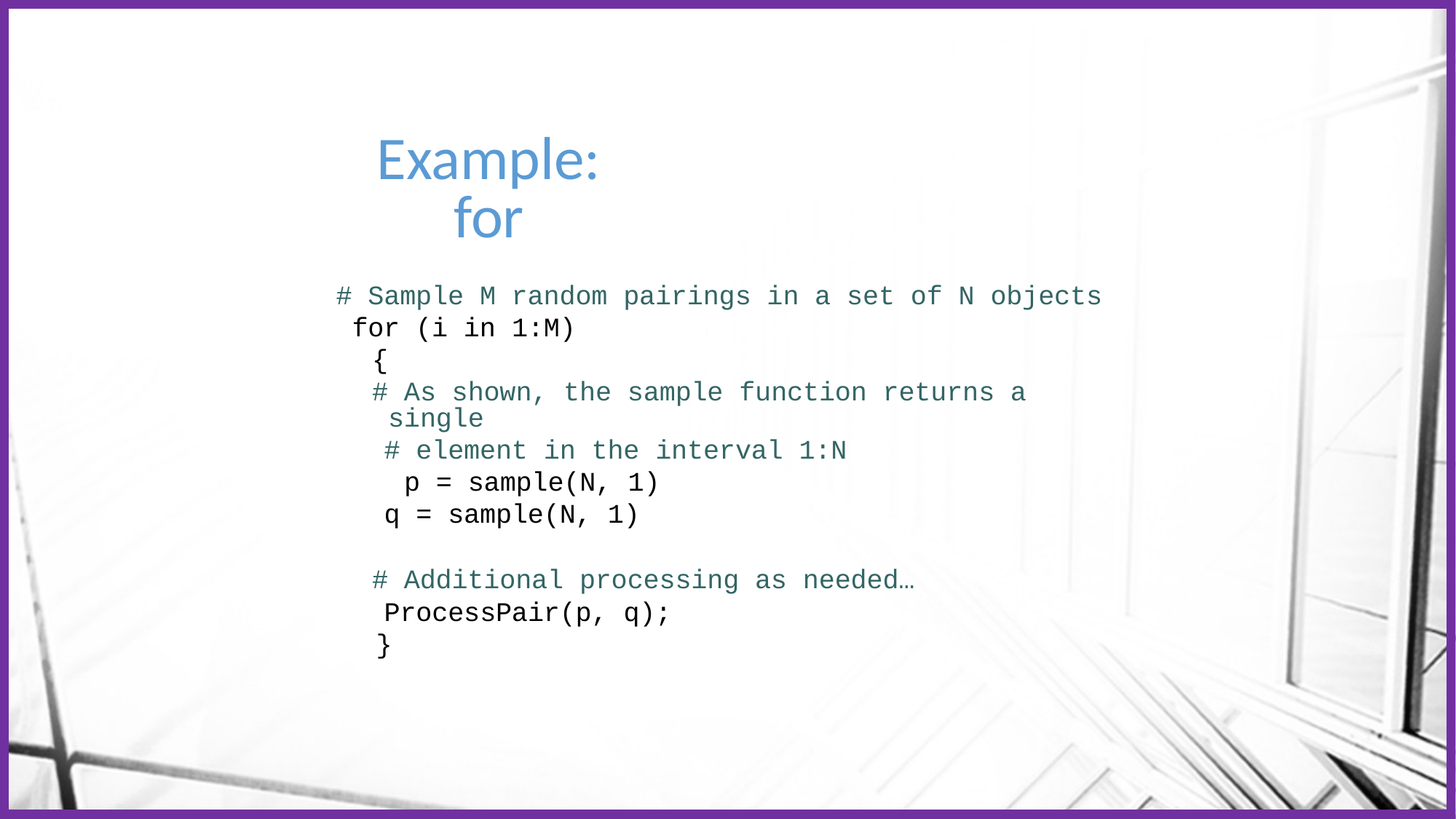

# Example: for
# Sample M random pairings in a set of N objects  for (i in 1:M)
{
# As shown, the sample function returns a  single
# element in the interval 1:N   p = sample(N, 1)
q = sample(N, 1)

# Additional processing as needed…  ProcessPair(p, q);
}